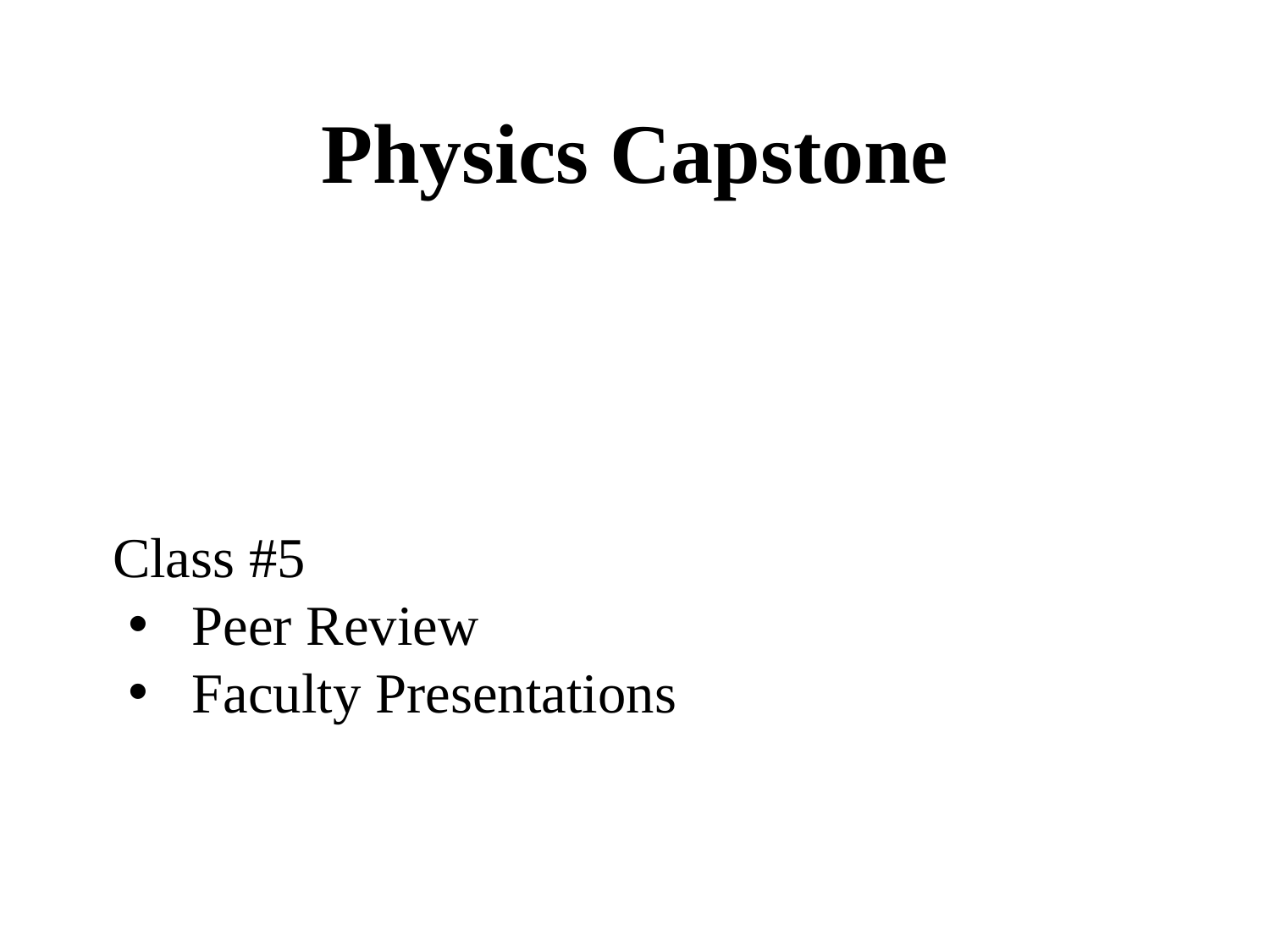

Physics Capstone
Class #5
Peer Review
Faculty Presentations